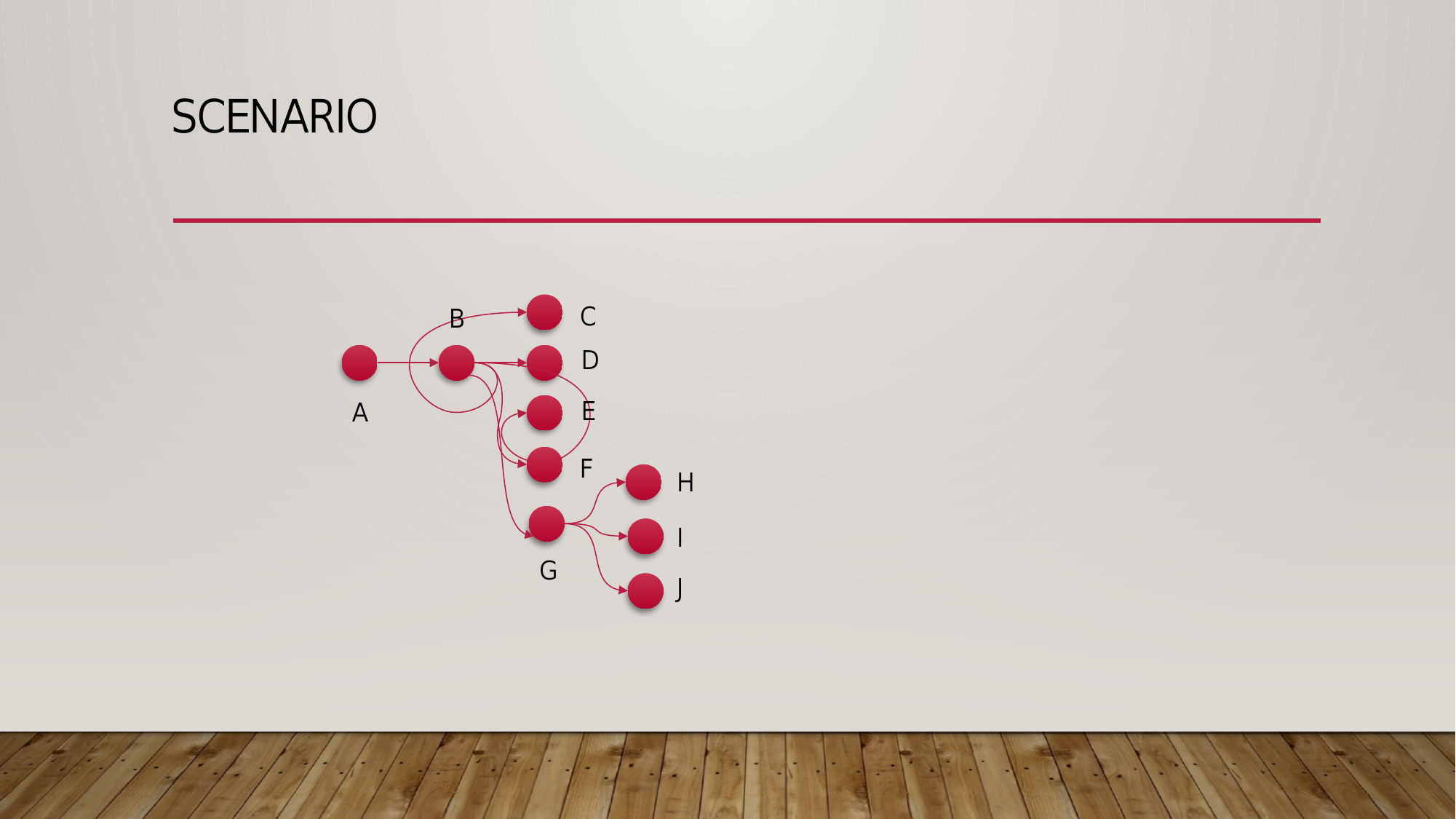

SCENARIO
C

B
D

E
A

F

H

I

G
J